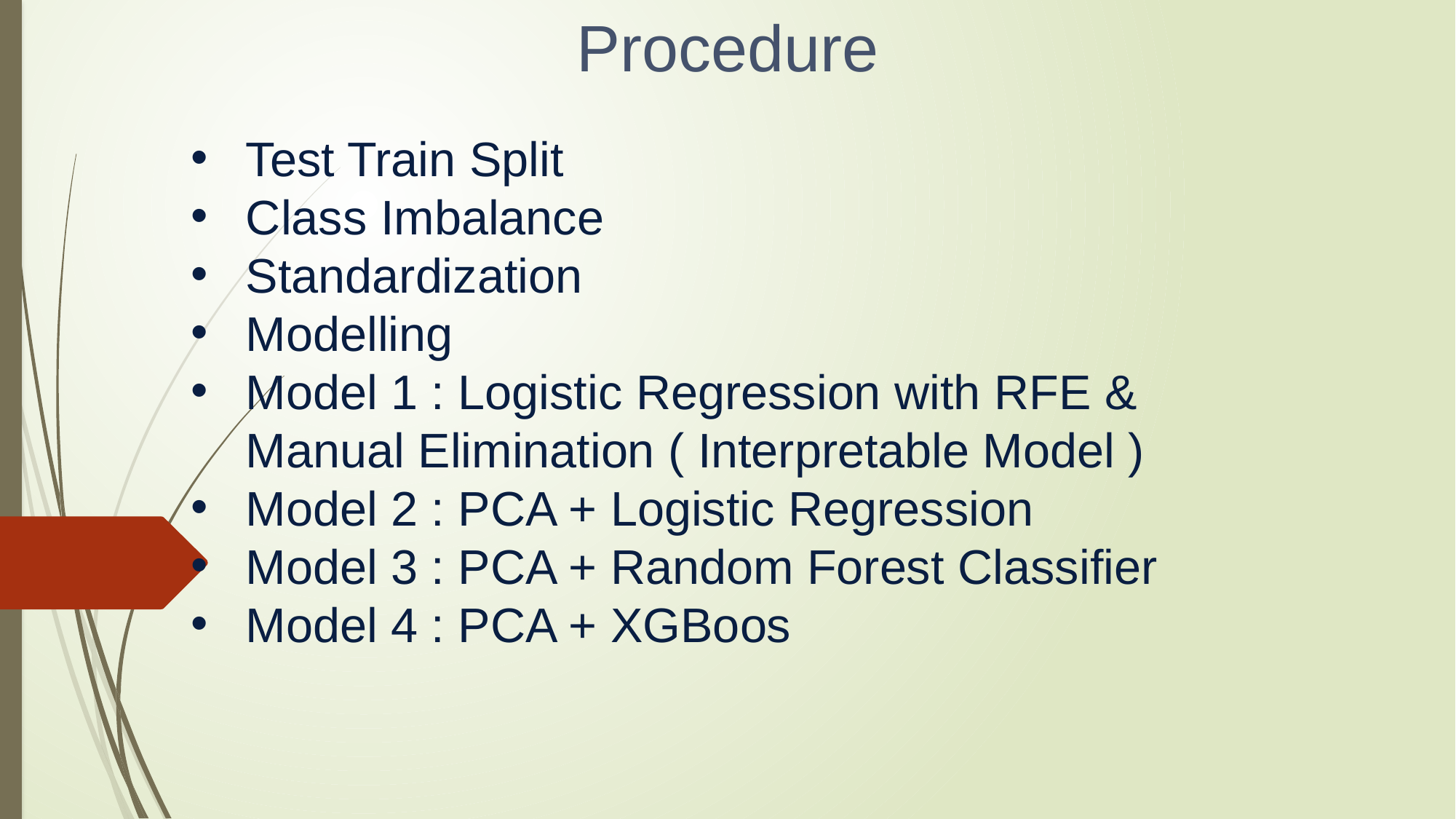

# Procedure
Test Train Split
Class Imbalance
Standardization
Modelling
Model 1 : Logistic Regression with RFE & Manual Elimination ( Interpretable Model )
Model 2 : PCA + Logistic Regression
Model 3 : PCA + Random Forest Classifier
Model 4 : PCA + XGBoos